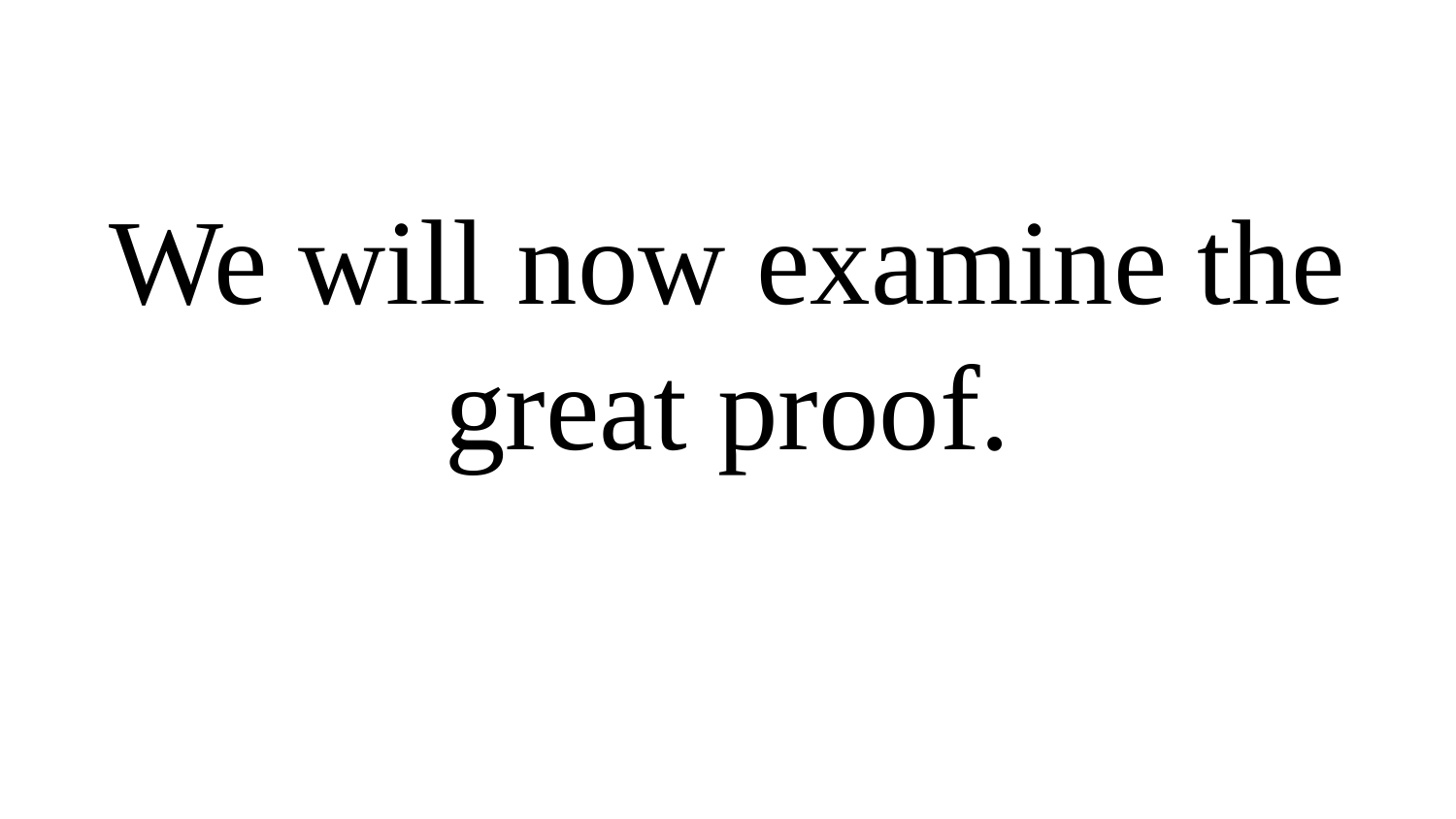

# We will now examine the great proof.